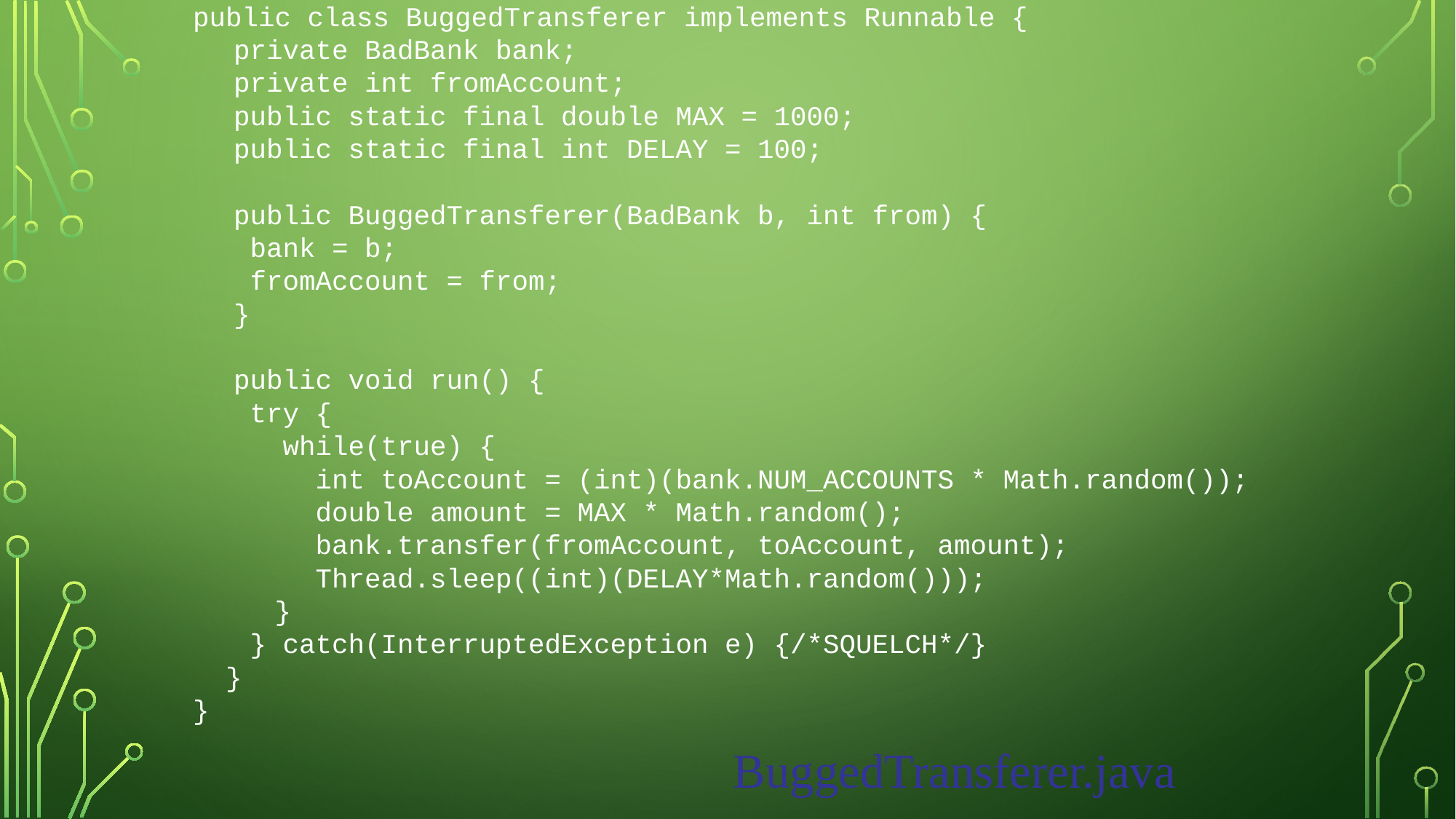

public class BuggedTransferer implements Runnable {
	private BadBank bank;
	private int fromAccount;
	public static final double MAX = 1000;
	public static final int DELAY = 100;

	public BuggedTransferer(BadBank b, int from) {
	 bank = b;
	 fromAccount = from;
	}

	public void run() {
	 try {
	   while(true) {
	     int toAccount = (int)(bank.NUM_ACCOUNTS * Math.random());
	     double amount = MAX * Math.random();
	     bank.transfer(fromAccount, toAccount, amount);
	     Thread.sleep((int)(DELAY*Math.random()));
     }
	 } catch(InterruptedException e) {/*SQUELCH*/}
  }
}
BuggedTransferer.java